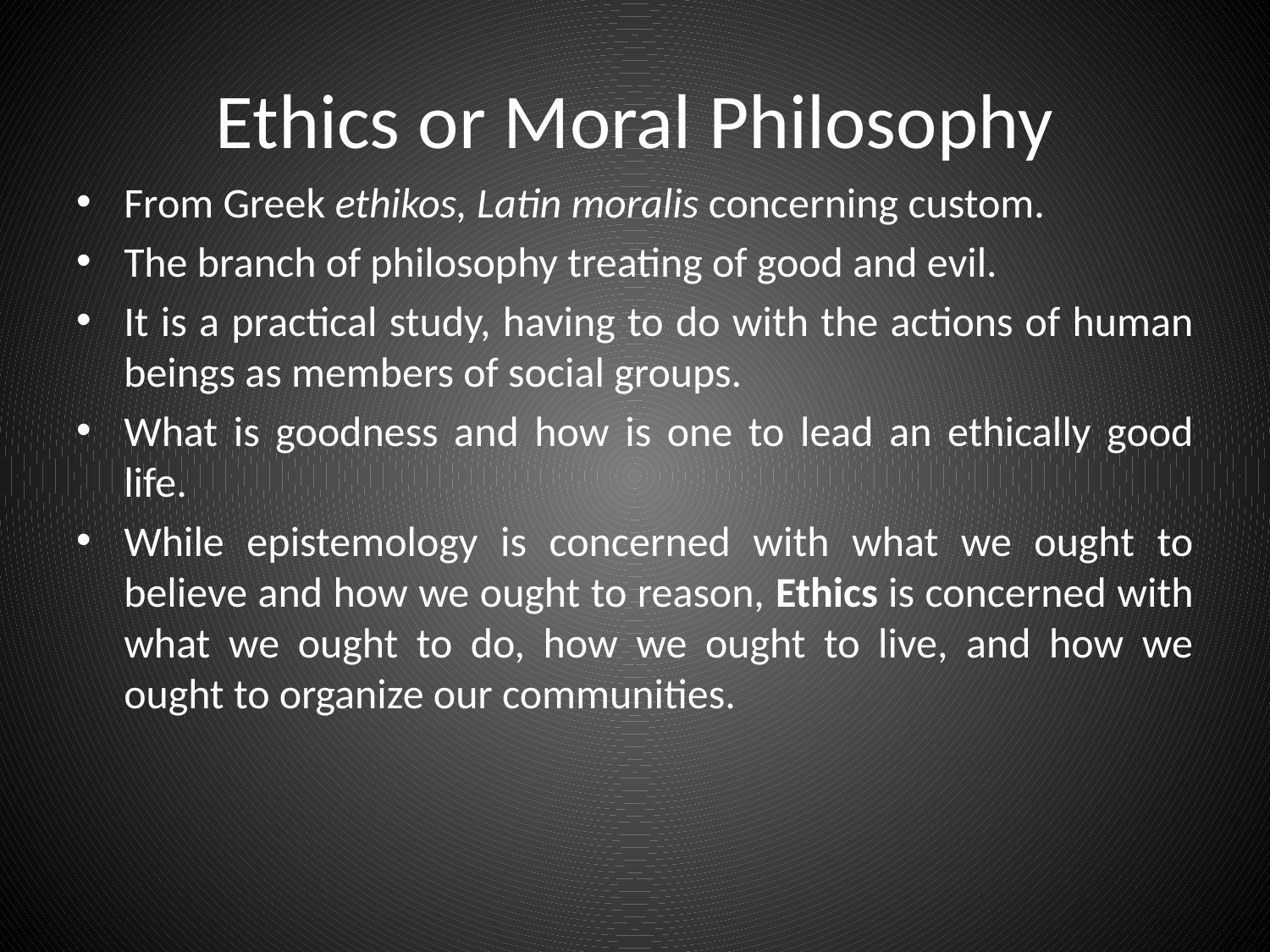

# Ethics or Moral Philosophy
From Greek ethikos, Latin moralis concerning custom.
The branch of philosophy treating of good and evil.
It is a practical study, having to do with the actions of human beings as members of social groups.
What is goodness and how is one to lead an ethically good life.
While epistemology is concerned with what we ought to believe and how we ought to reason, Ethics is concerned with what we ought to do, how we ought to live, and how we ought to organize our communities.